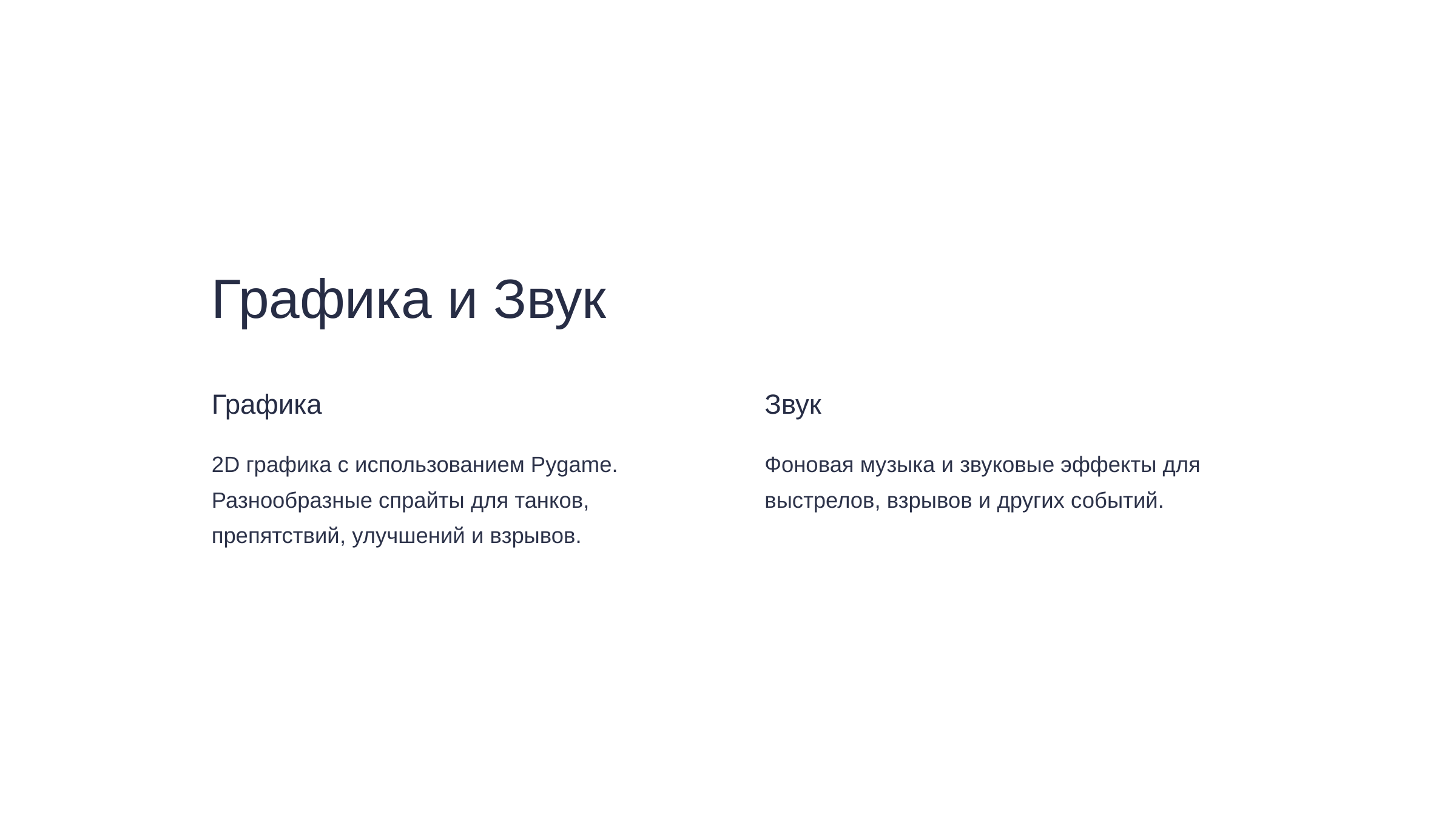

Графика и Звук
Графика
Звук
2D графика с использованием Pygame. Разнообразные спрайты для танков, препятствий, улучшений и взрывов.
Фоновая музыка и звуковые эффекты для выстрелов, взрывов и других событий.